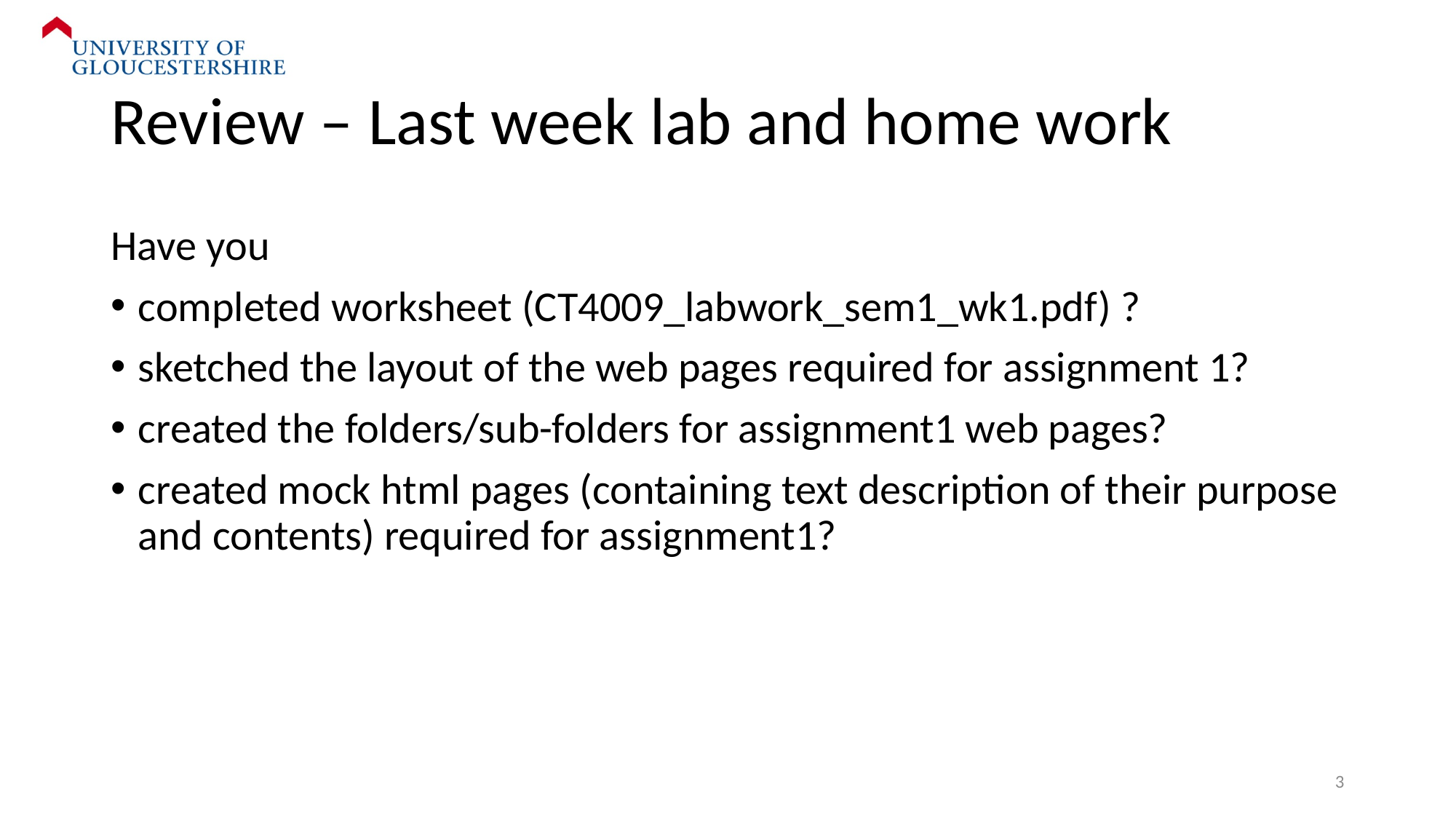

# Review – Last week lab and home work
Have you
completed worksheet (CT4009_labwork_sem1_wk1.pdf) ?
sketched the layout of the web pages required for assignment 1?
created the folders/sub-folders for assignment1 web pages?
created mock html pages (containing text description of their purpose and contents) required for assignment1?

3